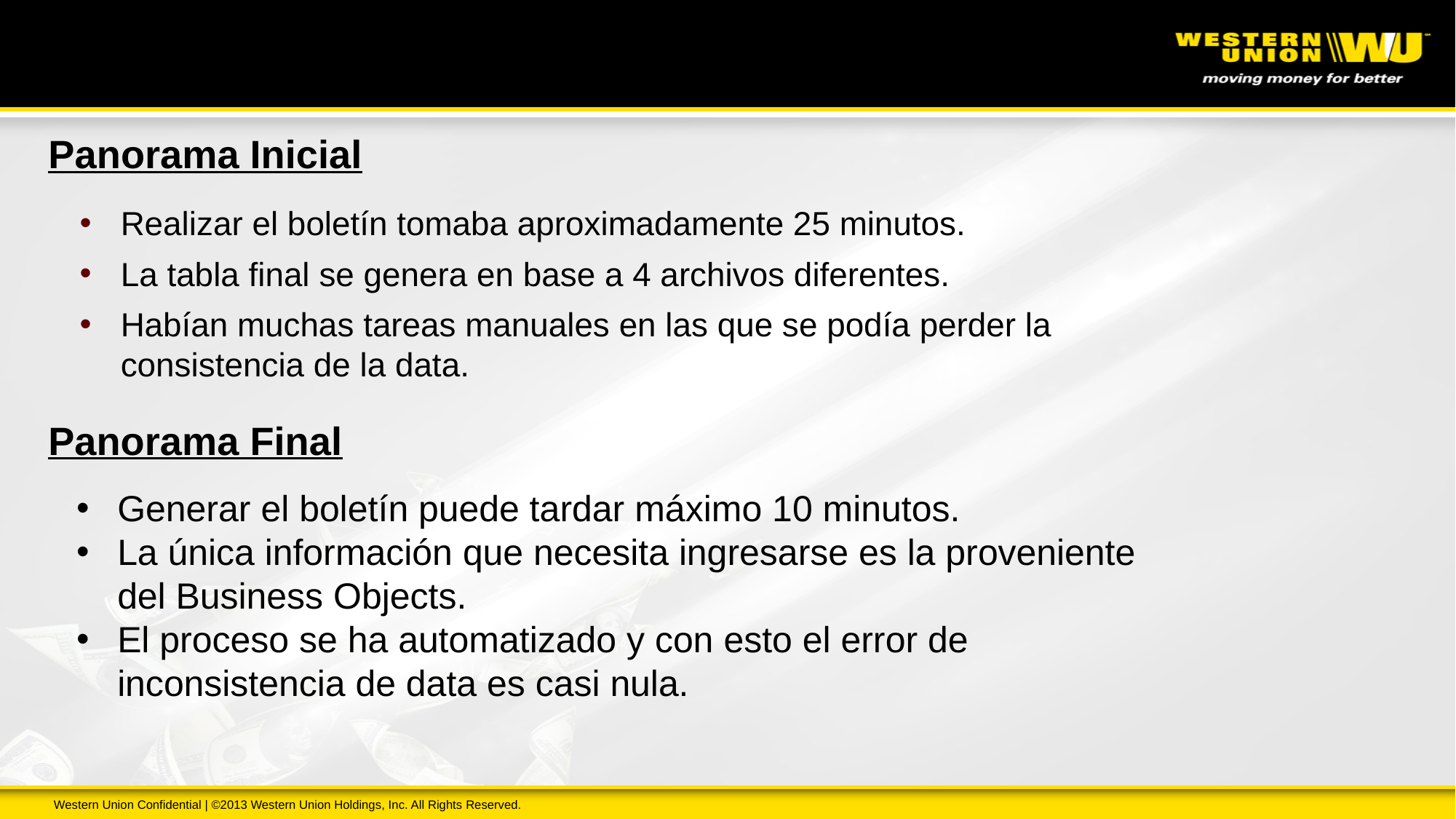

# Panorama Inicial
Realizar el boletín tomaba aproximadamente 25 minutos.
La tabla final se genera en base a 4 archivos diferentes.
Habían muchas tareas manuales en las que se podía perder la consistencia de la data.

Panorama Final
Generar el boletín puede tardar máximo 10 minutos.
La única información que necesita ingresarse es la proveniente del Business Objects.
El proceso se ha automatizado y con esto el error de inconsistencia de data es casi nula.